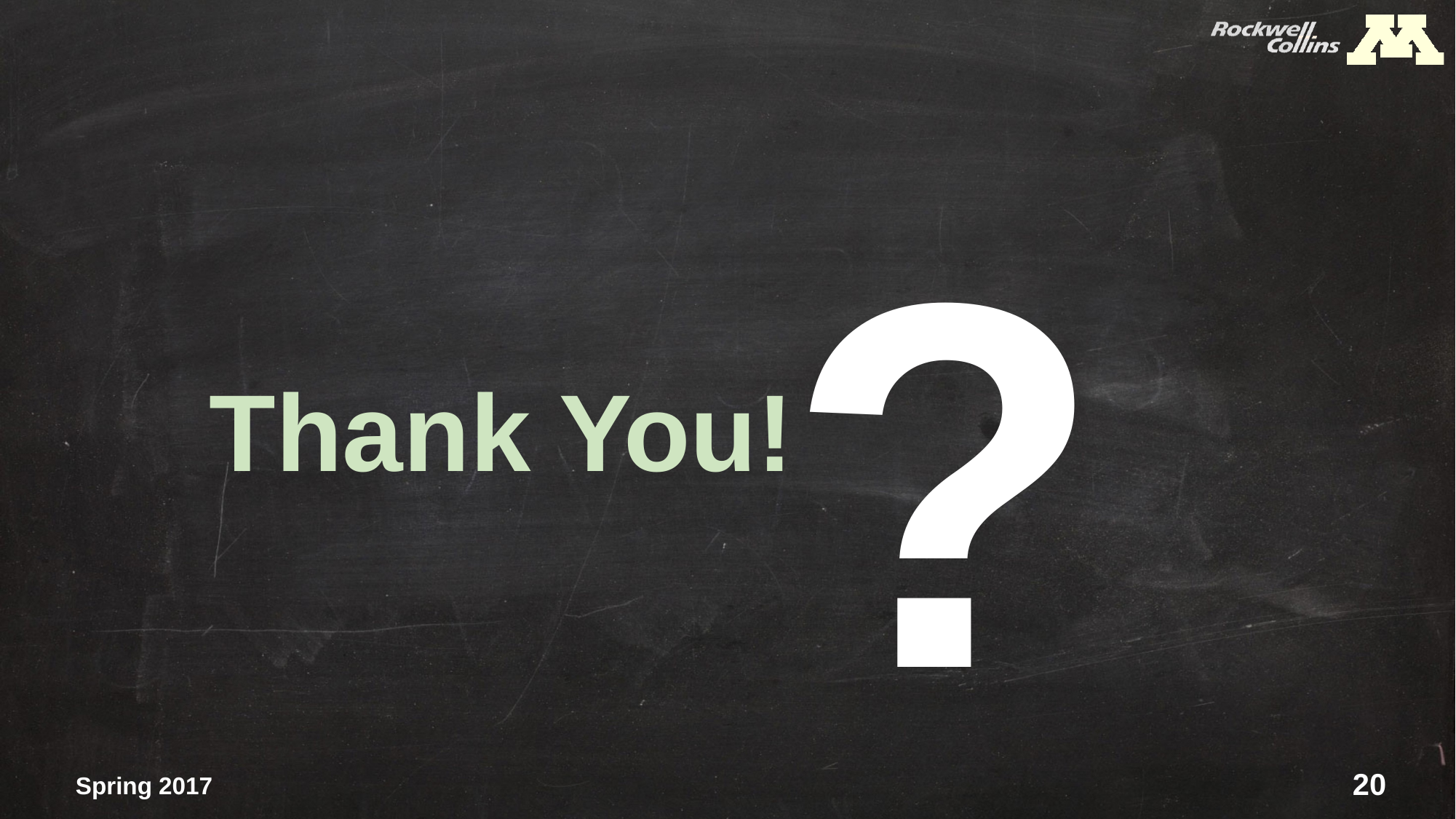

# Thank You!
?
Spring 2017
20